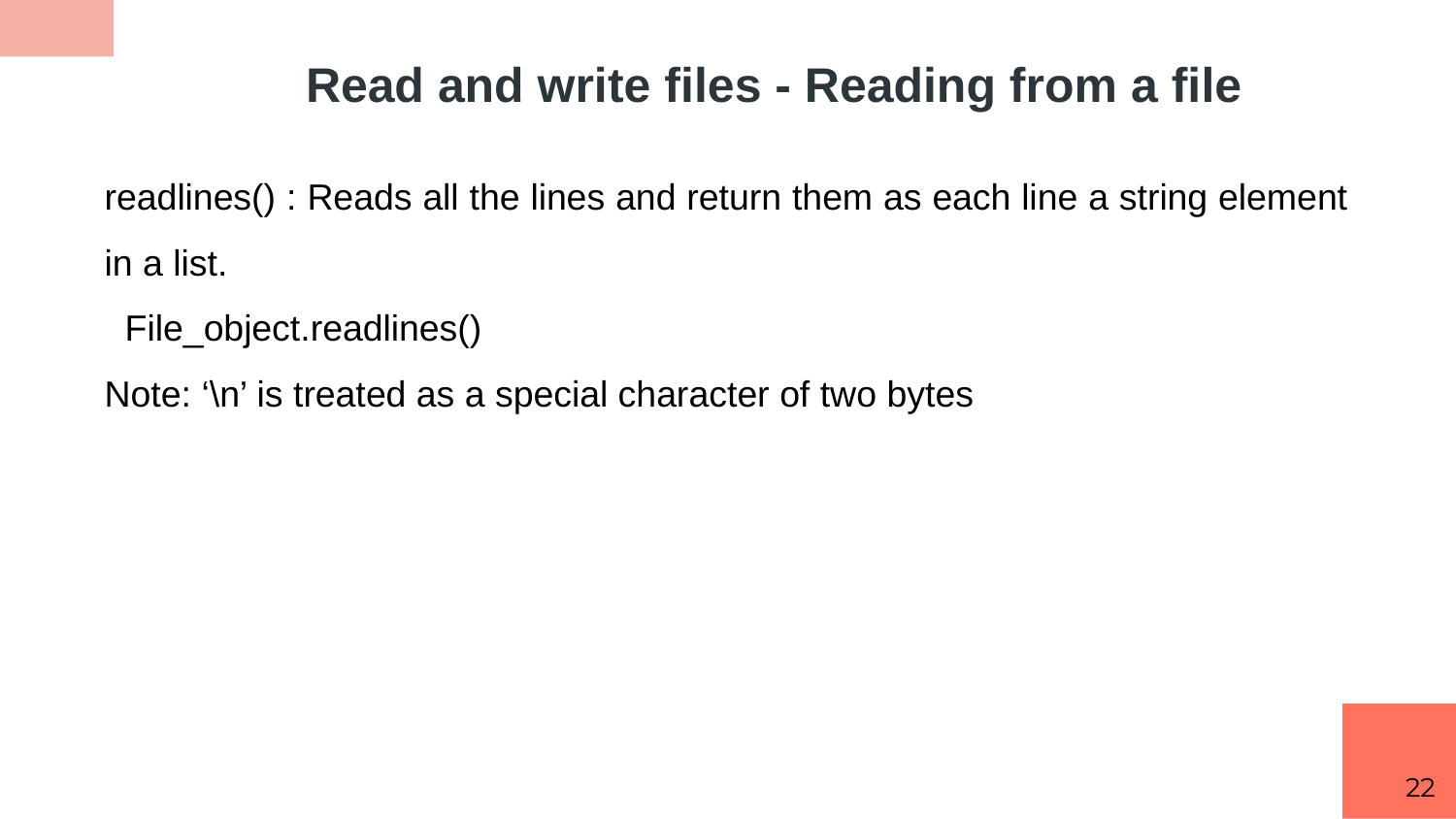

Read and write files - Reading from a file
readlines() : Reads all the lines and return them as each line a string element in a list.
  File_object.readlines()
Note: ‘\n’ is treated as a special character of two bytes
22